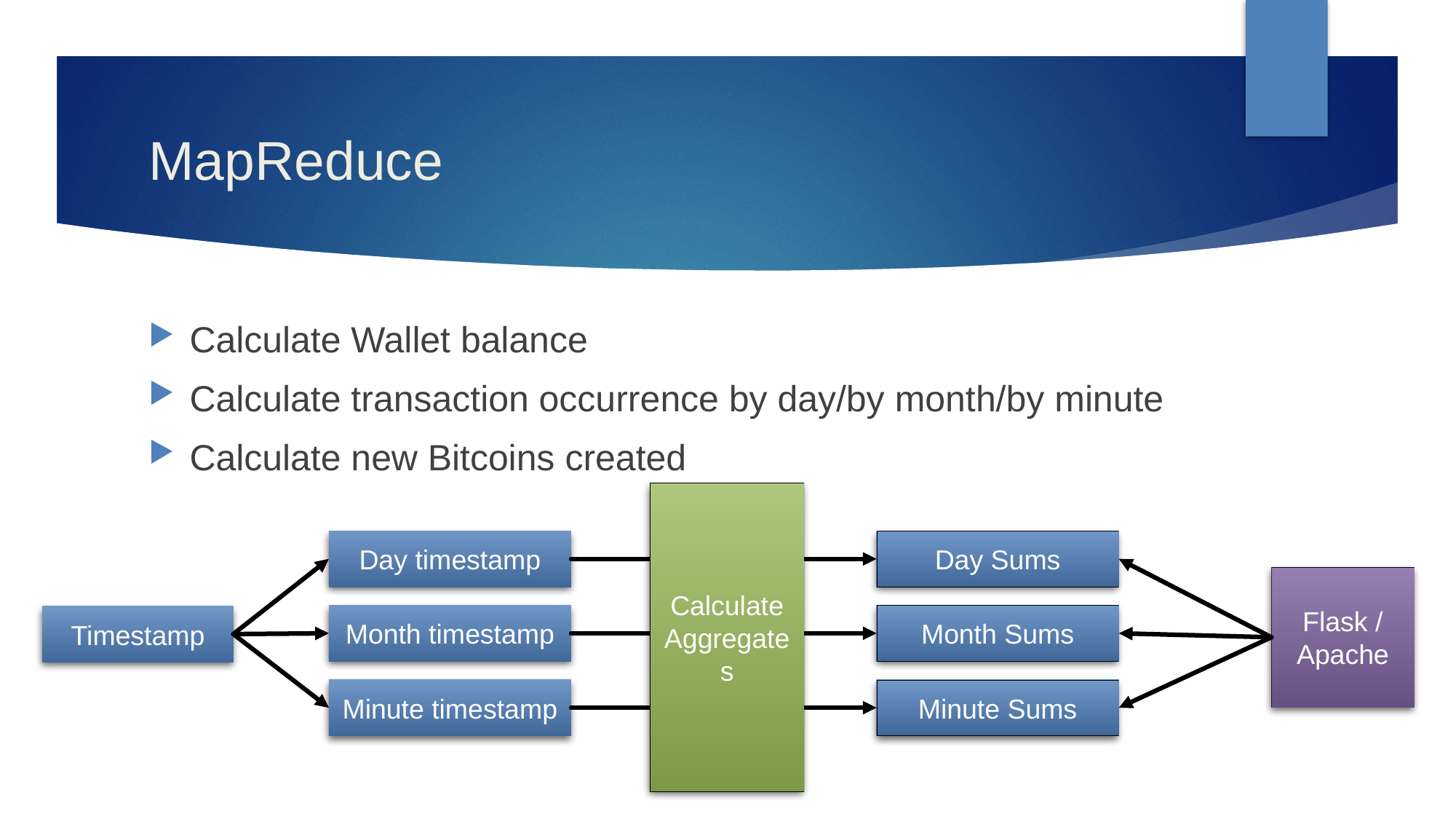

# MapReduce
Calculate Wallet balance
Calculate transaction occurrence by day/by month/by minute
Calculate new Bitcoins created
Calculate Aggregates
Day timestamp
Day Sums
Flask / Apache
Month timestamp
Month Sums
Timestamp
Minute timestamp
Minute Sums